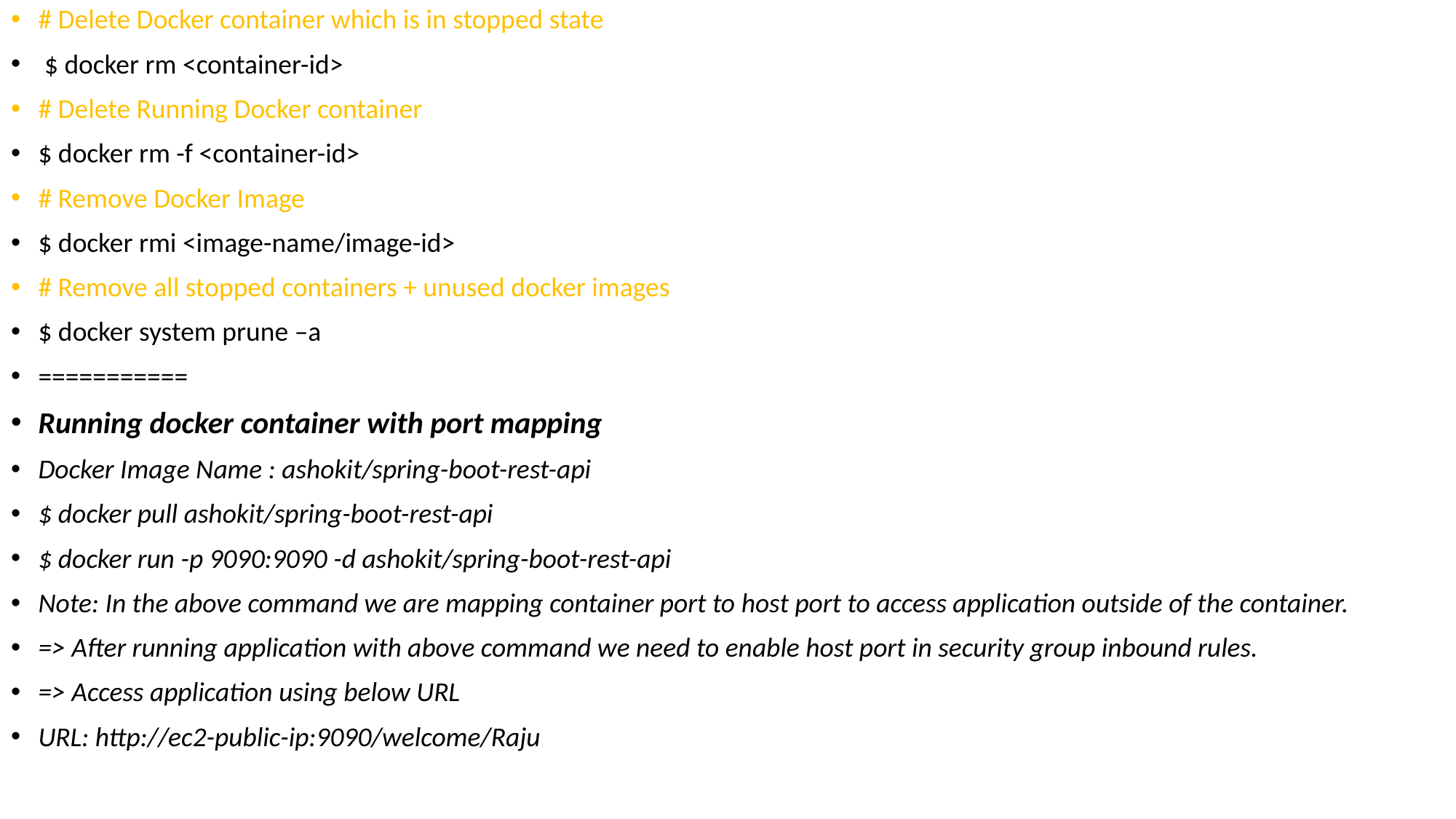

# Delete Docker container which is in stopped state
 $ docker rm <container-id>
# Delete Running Docker container
$ docker rm -f <container-id>
# Remove Docker Image
$ docker rmi <image-name/image-id>
# Remove all stopped containers + unused docker images
$ docker system prune –a
===========
Running docker container with port mapping
Docker Image Name : ashokit/spring-boot-rest-api
$ docker pull ashokit/spring-boot-rest-api
$ docker run -p 9090:9090 -d ashokit/spring-boot-rest-api
Note: In the above command we are mapping container port to host port to access application outside of the container.
=> After running application with above command we need to enable host port in security group inbound rules.
=> Access application using below URL
URL: http://ec2-public-ip:9090/welcome/Raju